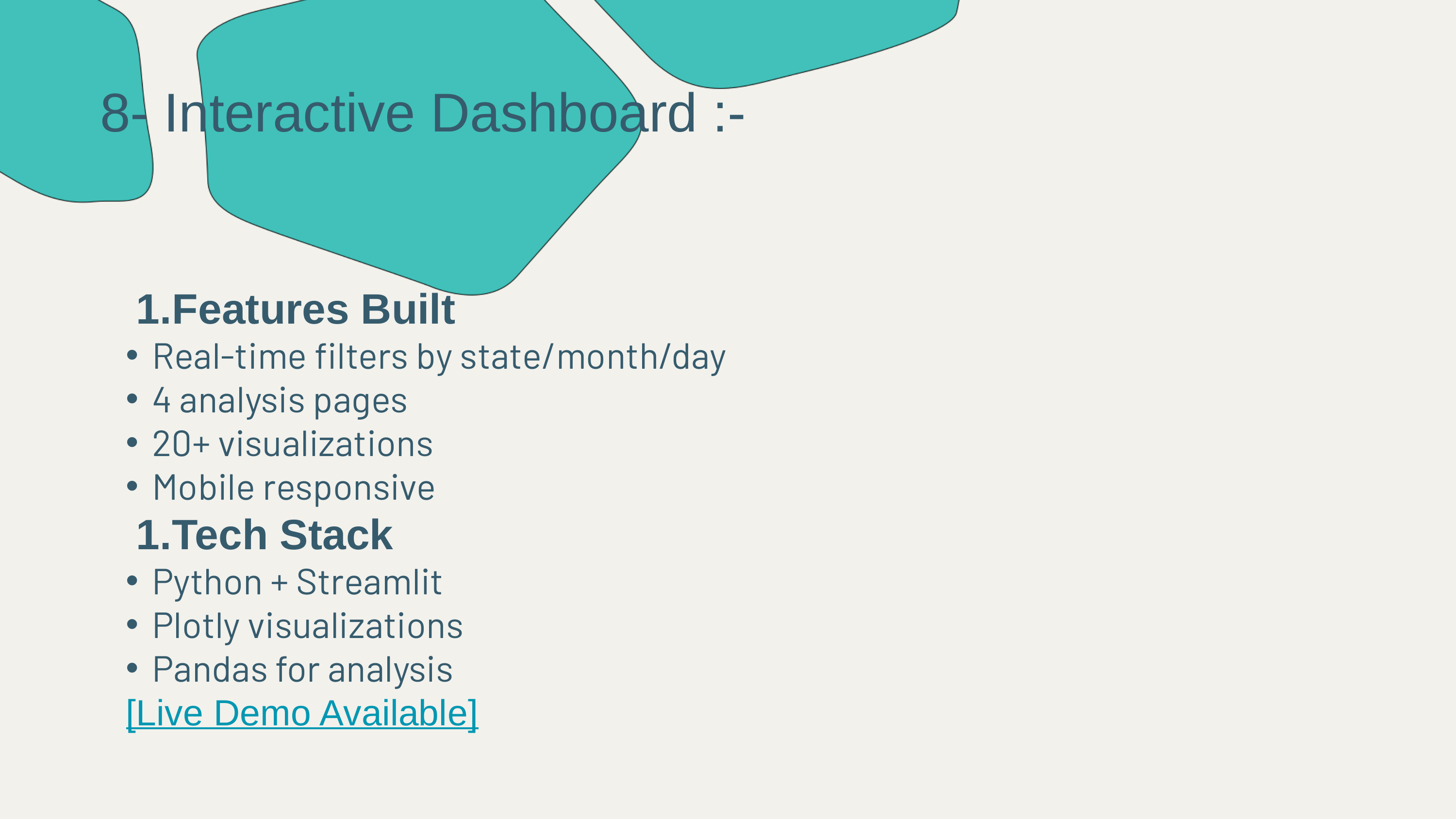

8- Interactive Dashboard :-

Features Built
Real-time filters by state/month/day
4 analysis pages
20+ visualizations
Mobile responsive
Tech Stack
Python + Streamlit
Plotly visualizations
Pandas for analysis
[Live Demo Available]